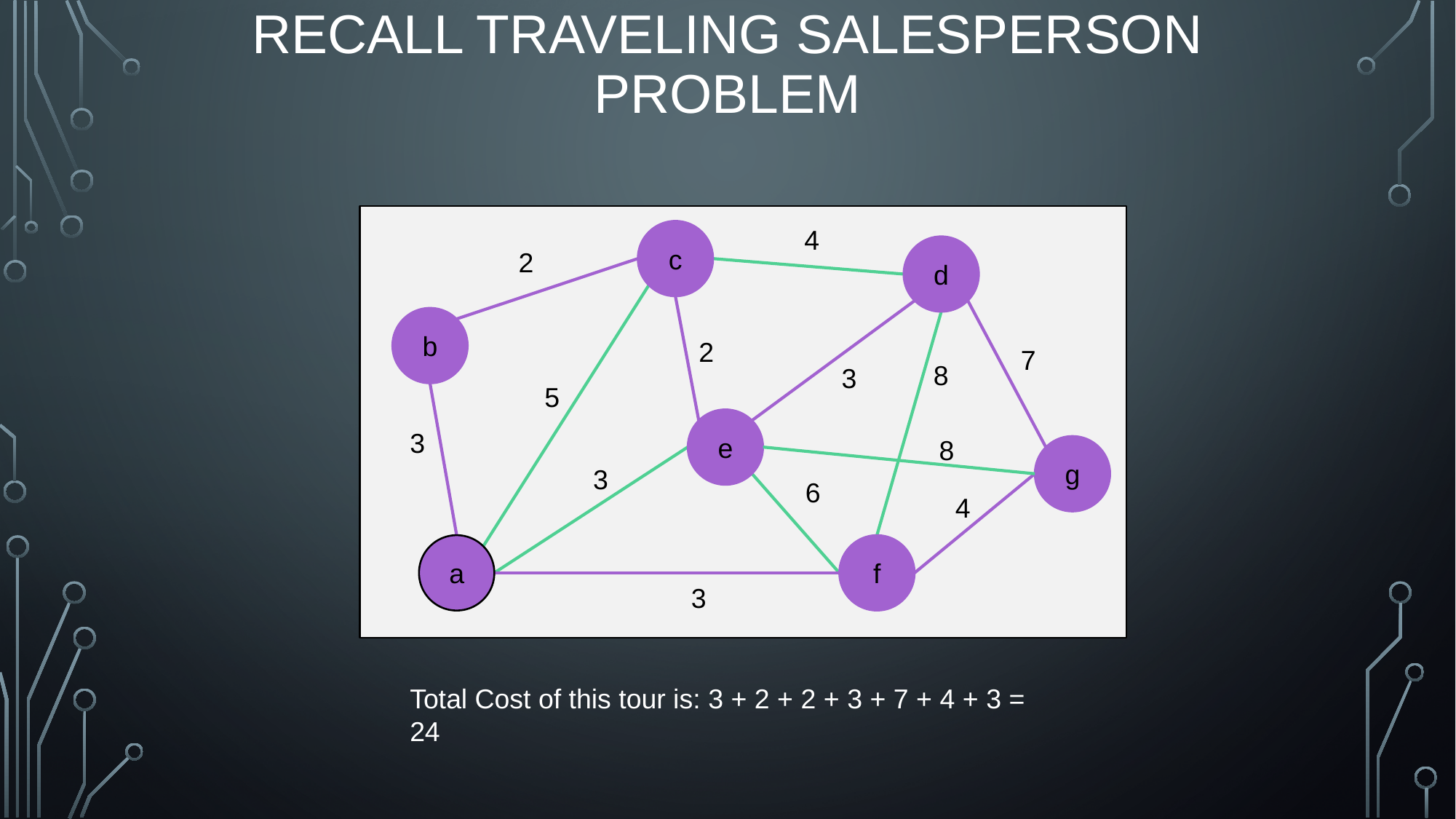

# Recall Traveling SalesPerson Problem

4
c
d
2
b
2
7
8
3
5
e
3
g
3
6
4
a
f
3
8
Total Cost of this tour is: 3 + 2 + 2 + 3 + 7 + 4 + 3 = 24